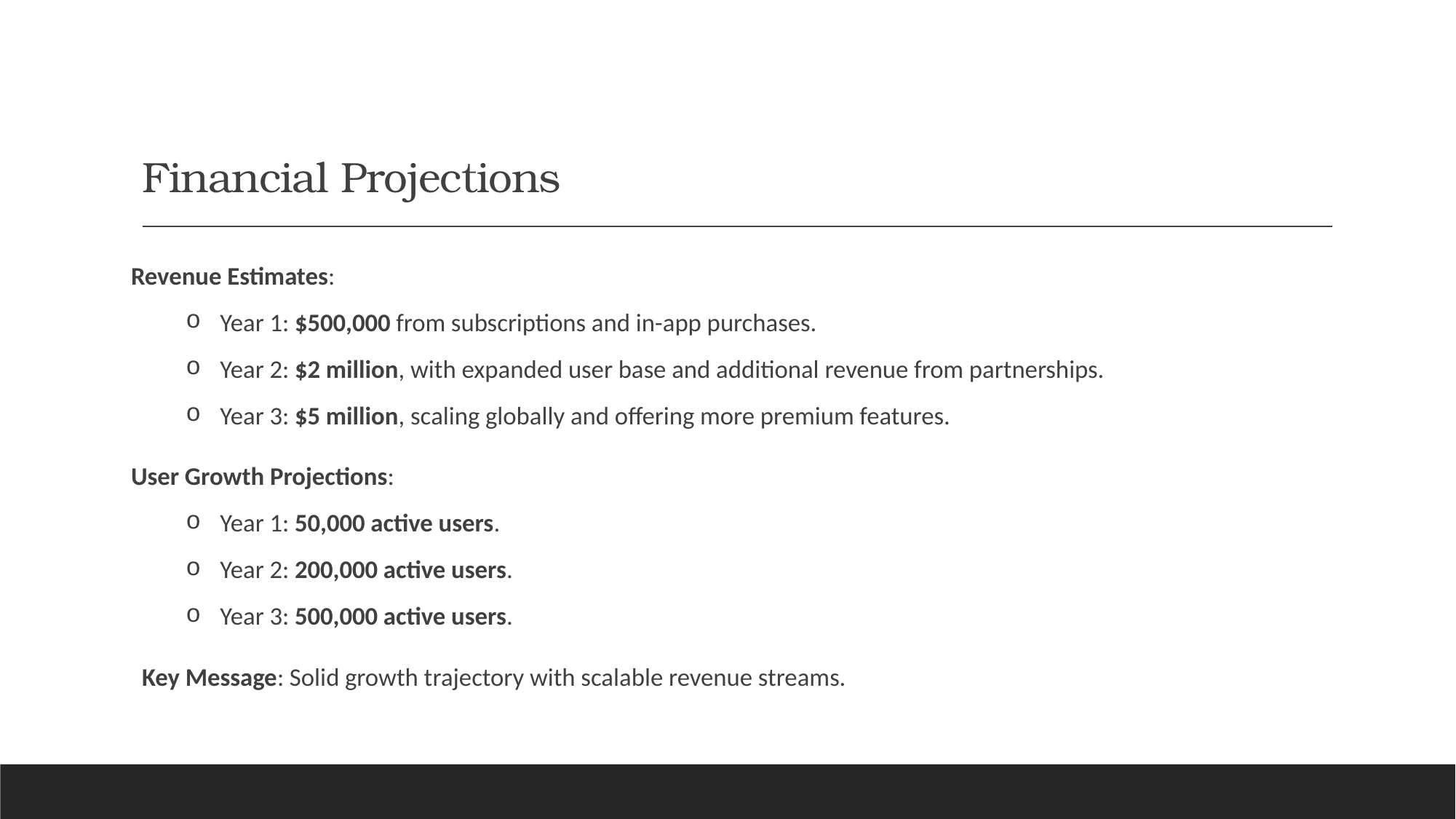

# Financial Projections
Revenue Estimates:
Year 1: $500,000 from subscriptions and in-app purchases.
Year 2: $2 million, with expanded user base and additional revenue from partnerships.
Year 3: $5 million, scaling globally and offering more premium features.
User Growth Projections:
Year 1: 50,000 active users.
Year 2: 200,000 active users.
Year 3: 500,000 active users.
Key Message: Solid growth trajectory with scalable revenue streams.